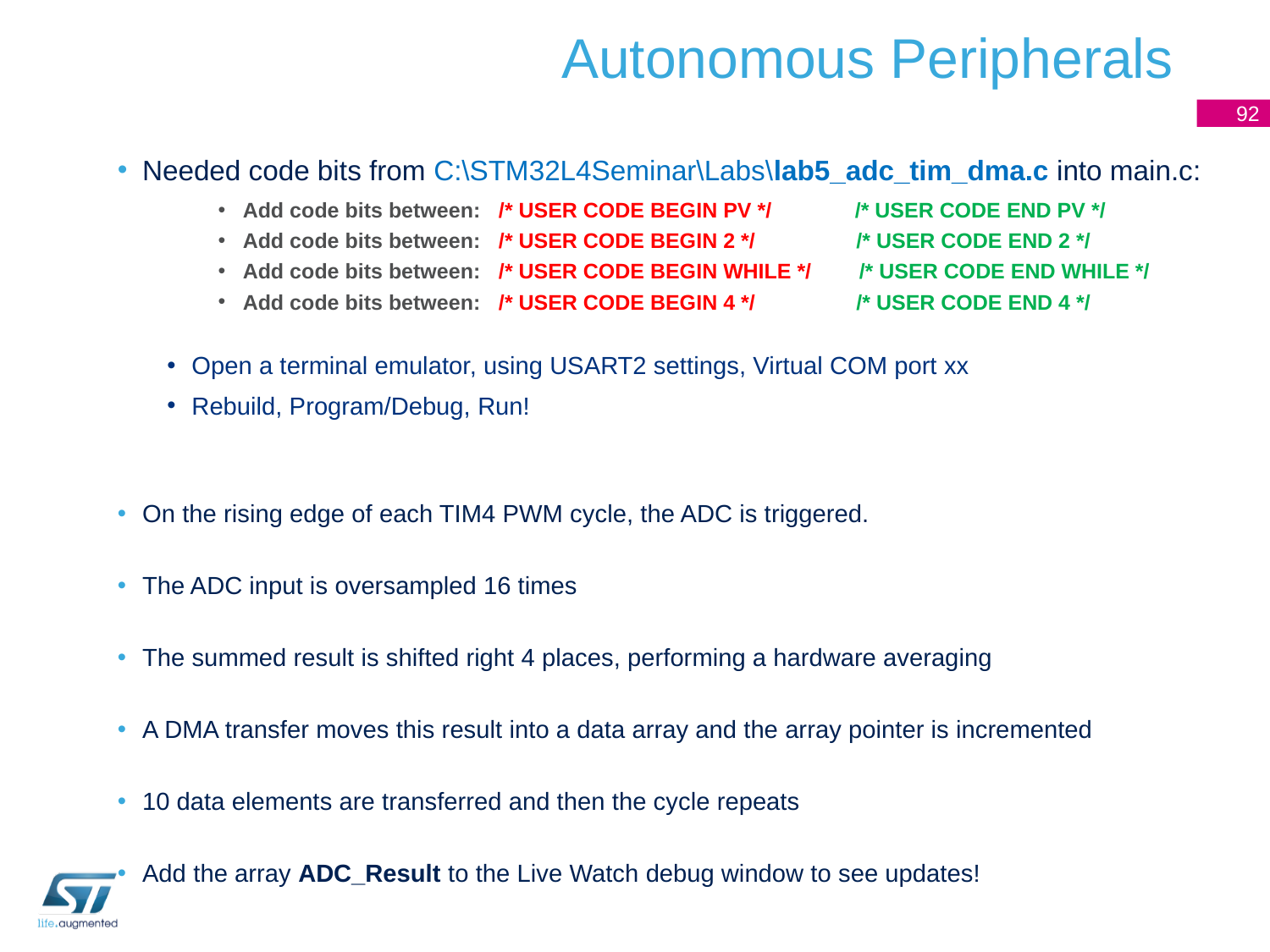

# Autonomous Peripherals
92
Needed code bits from C:\STM32L4Seminar\Labs\lab5_adc_tim_dma.c into main.c:
Add code bits between:   /* USER CODE BEGIN PV */              /* USER CODE END PV */
Add code bits between:   /* USER CODE BEGIN 2 */                 /* USER CODE END 2 */
Add code bits between:   /* USER CODE BEGIN WHILE */        /* USER CODE END WHILE */
Add code bits between:   /* USER CODE BEGIN 4 */                 /* USER CODE END 4 */

Open a terminal emulator, using USART2 settings, Virtual COM port xx
Rebuild, Program/Debug, Run!

On the rising edge of each TIM4 PWM cycle, the ADC is triggered.
The ADC input is oversampled 16 times
The summed result is shifted right 4 places, performing a hardware averaging
A DMA transfer moves this result into a data array and the array pointer is incremented
10 data elements are transferred and then the cycle repeats
Add the array ADC_Result to the Live Watch debug window to see updates!